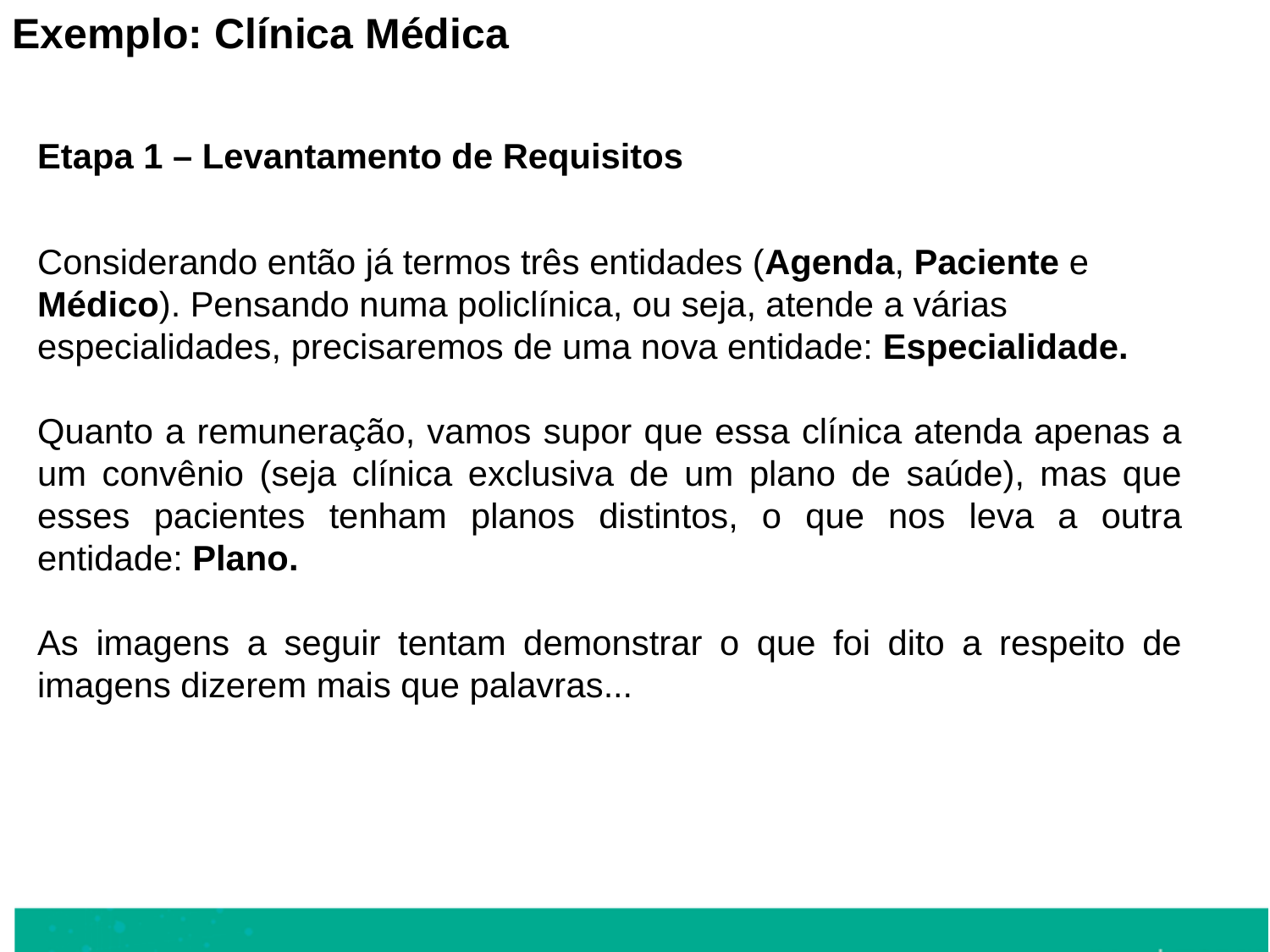

Exemplo: Clínica Médica
Etapa 1 – Levantamento de Requisitos

Considerando então já termos três entidades (Agenda, Paciente e Médico). Pensando numa policlínica, ou seja, atende a várias especialidades, precisaremos de uma nova entidade: Especialidade.

Quanto a remuneração, vamos supor que essa clínica atenda apenas a um convênio (seja clínica exclusiva de um plano de saúde), mas que esses pacientes tenham planos distintos, o que nos leva a outra entidade: Plano.

As imagens a seguir tentam demonstrar o que foi dito a respeito de imagens dizerem mais que palavras...